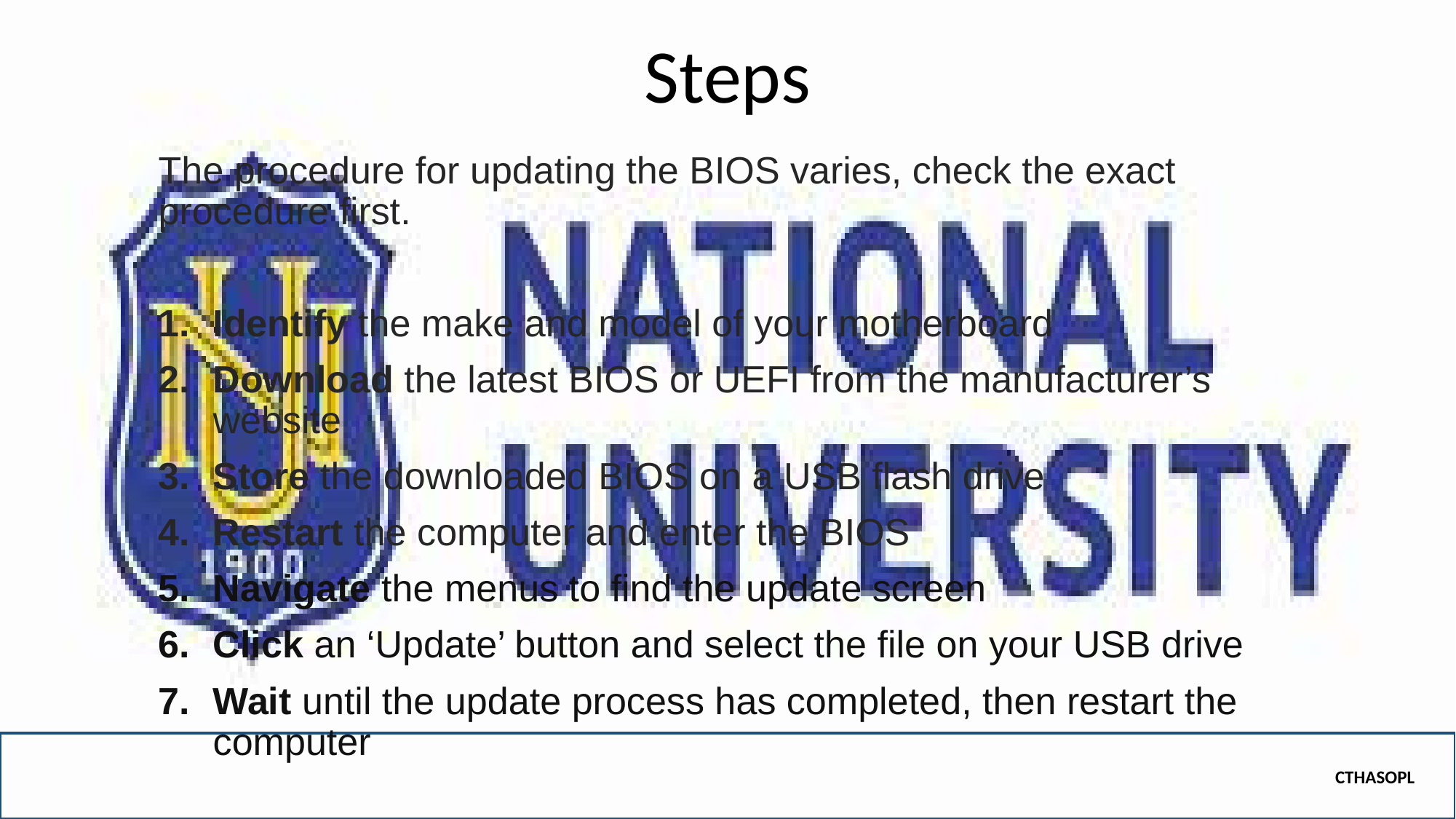

# Steps
The procedure for updating the BIOS varies, check the exact procedure first.

Identify the make and model of your motherboard
Download the latest BIOS or UEFI from the manufacturer’s website
Store the downloaded BIOS on a USB flash drive
Restart the computer and enter the BIOS
Navigate the menus to find the update screen
Click an ‘Update’ button and select the file on your USB drive
Wait until the update process has completed, then restart the computer
CTHASOPL